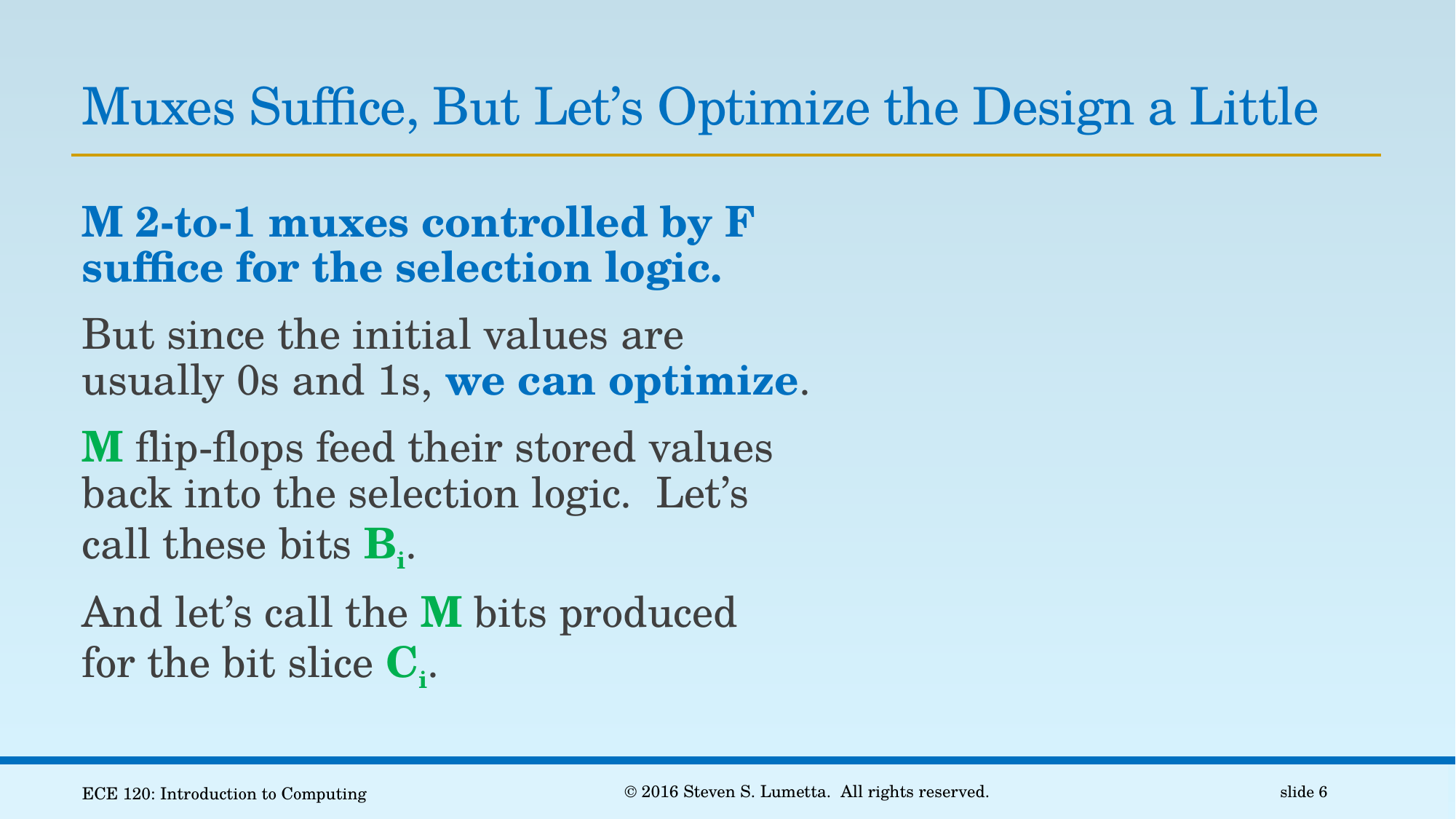

# Muxes Suffice, But Let’s Optimize the Design a Little
M 2-to-1 muxes controlled by F
suffice for the selection logic.
But since the initial values are
usually 0s and 1s, we can optimize.
M flip-flops feed their stored values
back into the selection logic.  Let’s
call these bits Bi.
And let’s call the M bits produced
for the bit slice Ci.

ECE 120: Introduction to Computing
© 2016 Steven S. Lumetta.  All rights reserved.
slide 6